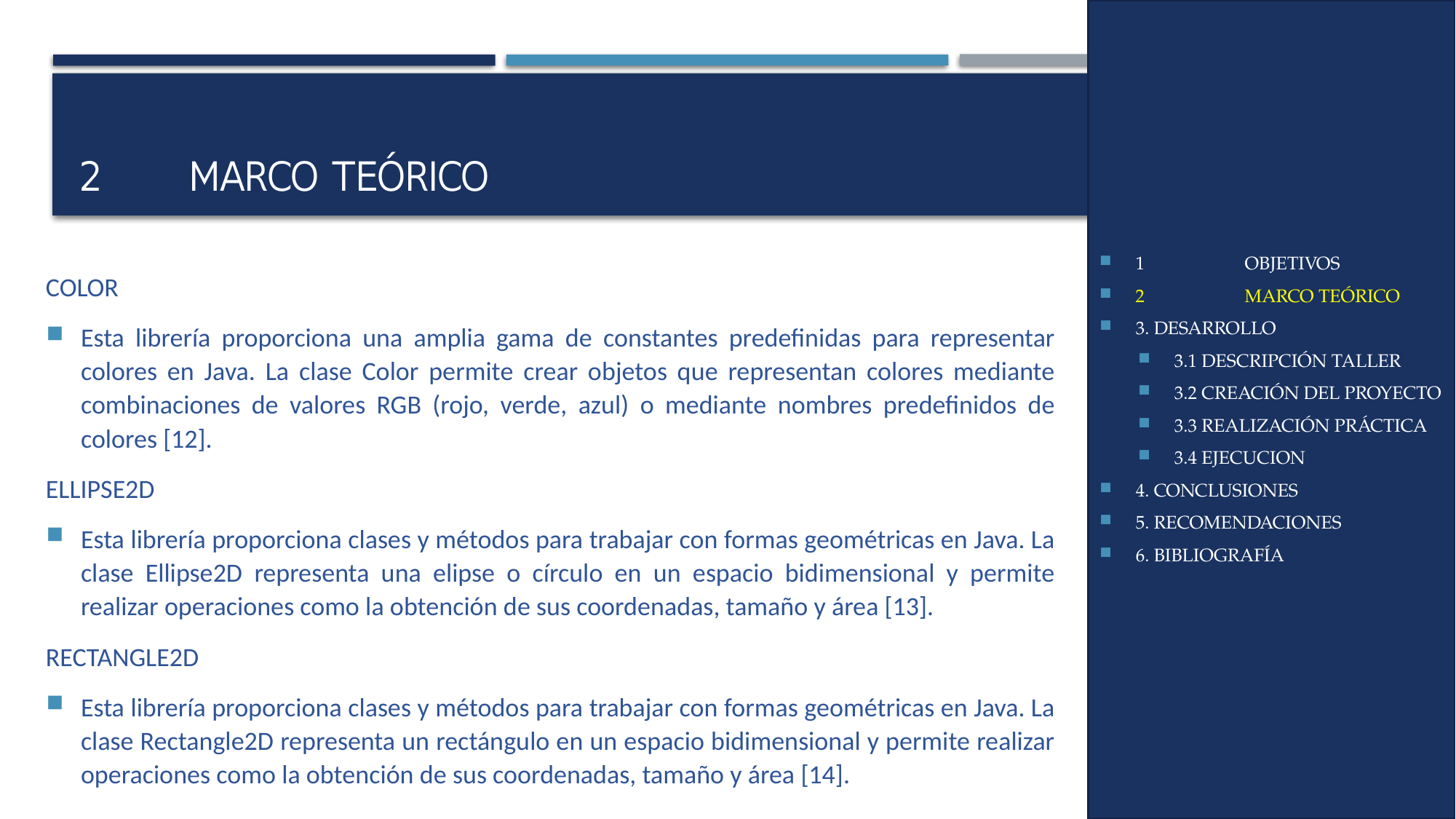

1	OBJETIVOS
2	MARCO TEÓRICO
3. DESARROLLO
3.1 DESCRIPCIÓN TALLER
3.2 CREACIÓN DEL PROYECTO
3.3 REALIZACIÓN PRÁCTICA
3.4 EJECUCION
4. CONCLUSIONES
5. RECOMENDACIONES
6. BIBLIOGRAFÍA

# 2	Marco teórico
COLOR
Esta librería proporciona una amplia gama de constantes predefinidas para representar colores en Java. La clase Color permite crear objetos que representan colores mediante combinaciones de valores RGB (rojo, verde, azul) o mediante nombres predefinidos de colores [12].
ELLIPSE2D
Esta librería proporciona clases y métodos para trabajar con formas geométricas en Java. La clase Ellipse2D representa una elipse o círculo en un espacio bidimensional y permite realizar operaciones como la obtención de sus coordenadas, tamaño y área [13].
RECTANGLE2D
Esta librería proporciona clases y métodos para trabajar con formas geométricas en Java. La clase Rectangle2D representa un rectángulo en un espacio bidimensional y permite realizar operaciones como la obtención de sus coordenadas, tamaño y área [14].
4